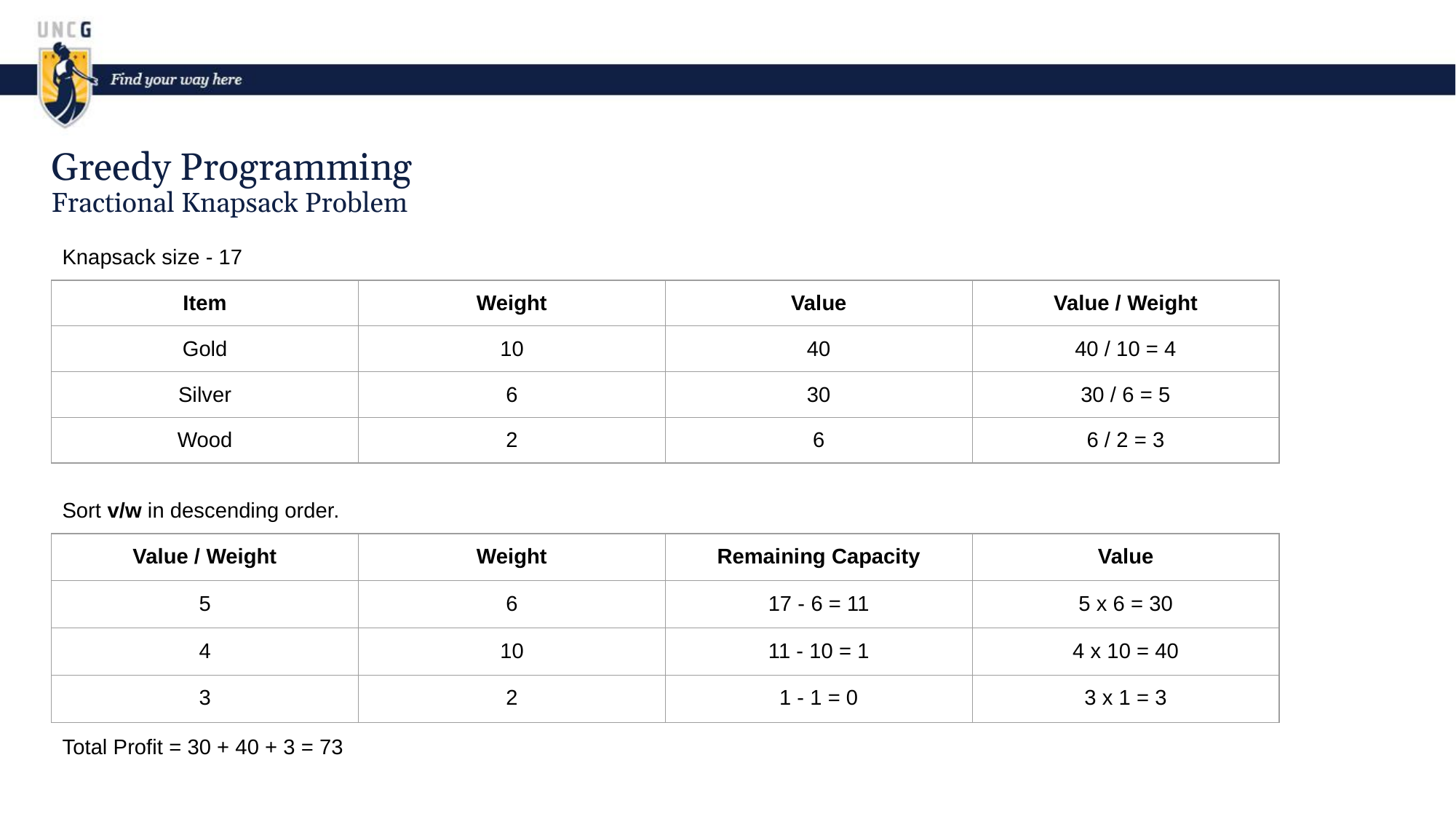

# Greedy Programming
Fractional Knapsack Problem
Knapsack size - 17
| Item | Weight | Value | Value / Weight |
| --- | --- | --- | --- |
| Gold | 10 | 40 | 40 / 10 = 4 |
| Silver | 6 | 30 | 30 / 6 = 5 |
| Wood | 2 | 6 | 6 / 2 = 3 |
Sort v/w in descending order.
| Value / Weight | Weight | Remaining Capacity | Value |
| --- | --- | --- | --- |
| 5 | 6 | 17 - 6 = 11 | 5 x 6 = 30 |
| 4 | 10 | 11 - 10 = 1 | 4 x 10 = 40 |
| 3 | 2 | 1 - 1 = 0 | 3 x 1 = 3 |
Total Profit = 30 + 40 + 3 = 73